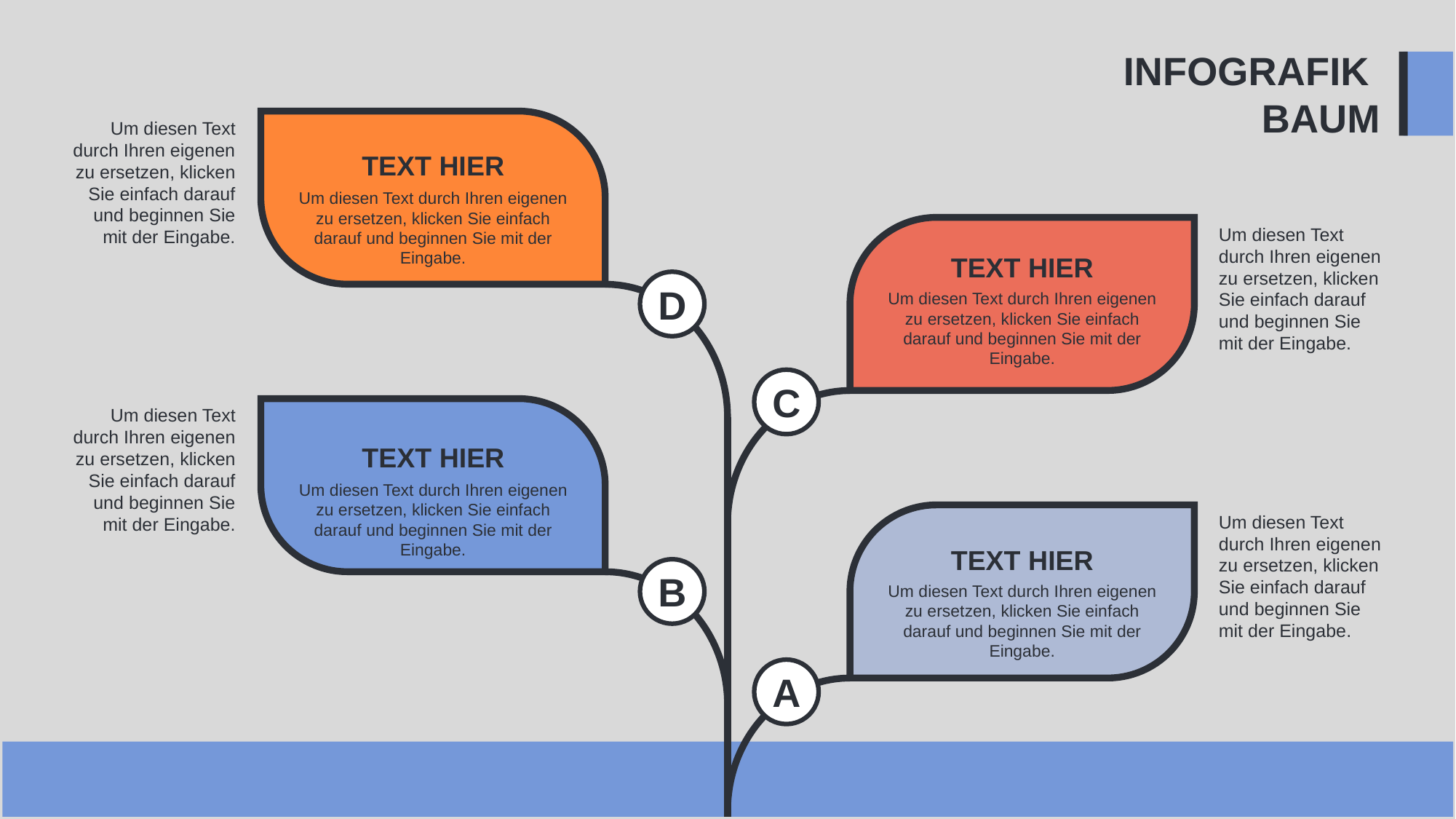

INFOGRAFIK
BAUM

Um diesen Text durch Ihren eigenen zu ersetzen, klicken Sie einfach darauf und beginnen Sie mit der Eingabe.

TEXT HIER
Um diesen Text durch Ihren eigenen zu ersetzen, klicken Sie einfach darauf und beginnen Sie mit der Eingabe.
Um diesen Text durch Ihren eigenen zu ersetzen, klicken Sie einfach darauf und beginnen Sie mit der Eingabe.

TEXT HIER
Um diesen Text durch Ihren eigenen zu ersetzen, klicken Sie einfach darauf und beginnen Sie mit der Eingabe.

D

C

Um diesen Text durch Ihren eigenen zu ersetzen, klicken Sie einfach darauf und beginnen Sie mit der Eingabe.

TEXT HIER
Um diesen Text durch Ihren eigenen zu ersetzen, klicken Sie einfach darauf und beginnen Sie mit der Eingabe.
Um diesen Text durch Ihren eigenen zu ersetzen, klicken Sie einfach darauf und beginnen Sie mit der Eingabe.

TEXT HIER
Um diesen Text durch Ihren eigenen zu ersetzen, klicken Sie einfach darauf und beginnen Sie mit der Eingabe.

B

A